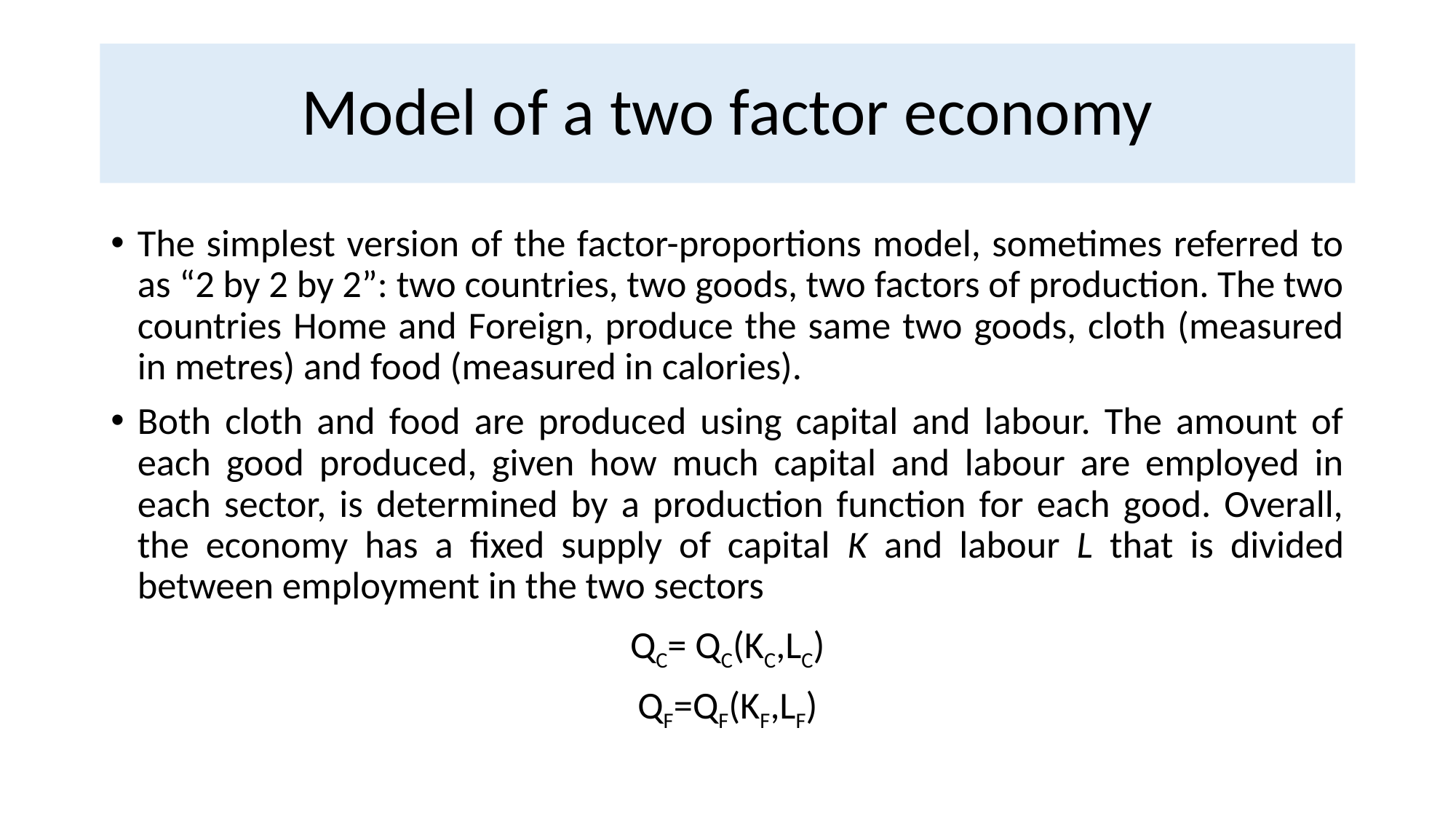

# Model of a two factor economy
The simplest version of the factor-proportions model, sometimes referred to as “2 by 2 by 2”: two countries, two goods, two factors of production. The two countries Home and Foreign, produce the same two goods, cloth (measured in metres) and food (measured in calories).
Both cloth and food are produced using capital and labour. The amount of each good produced, given how much capital and labour are employed in each sector, is determined by a production function for each good. Overall, the economy has a fixed supply of capital K and labour L that is divided between employment in the two sectors
QC= QC(KC,LC)
QF=QF(KF,LF)